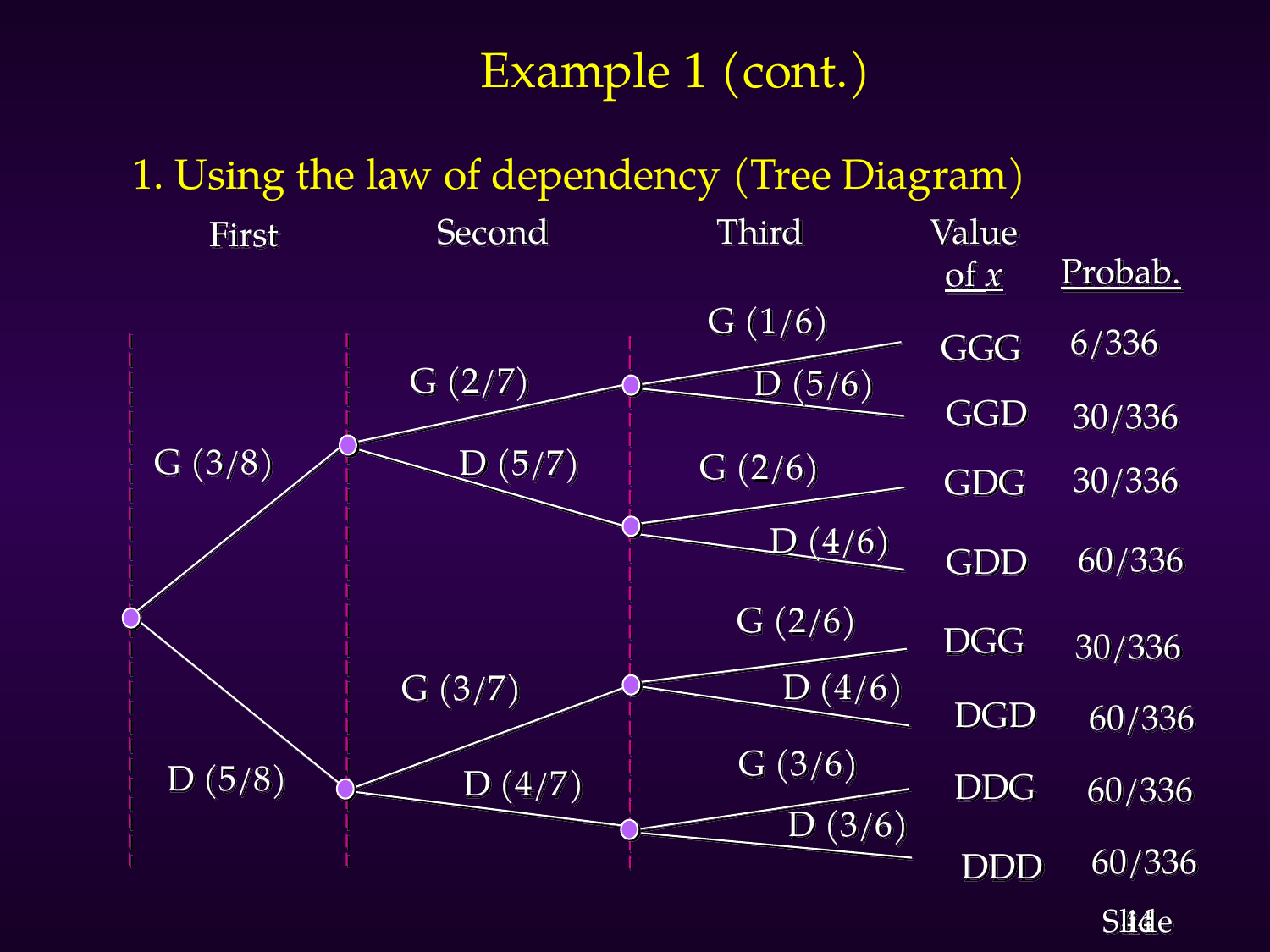

# Example 1 (cont.)
1. Using the law of dependency (Tree Diagram)

Second

Third

Value
of x
   First

Probab.
G (1/6)
6/336
GGG

G (2/7)
D (5/6)

GGD

30/336

G (3/8)
D (5/7)

G (2/6)

30/336
GDG

D (4/6)

60/336
GDD

G (2/6)

DGG
30/336

D (4/6)
G (3/7)

DGD
60/336
G (3/6)
D (5/8)
D (4/7)
DDG
60/336

D (3/6)

60/336

DDD